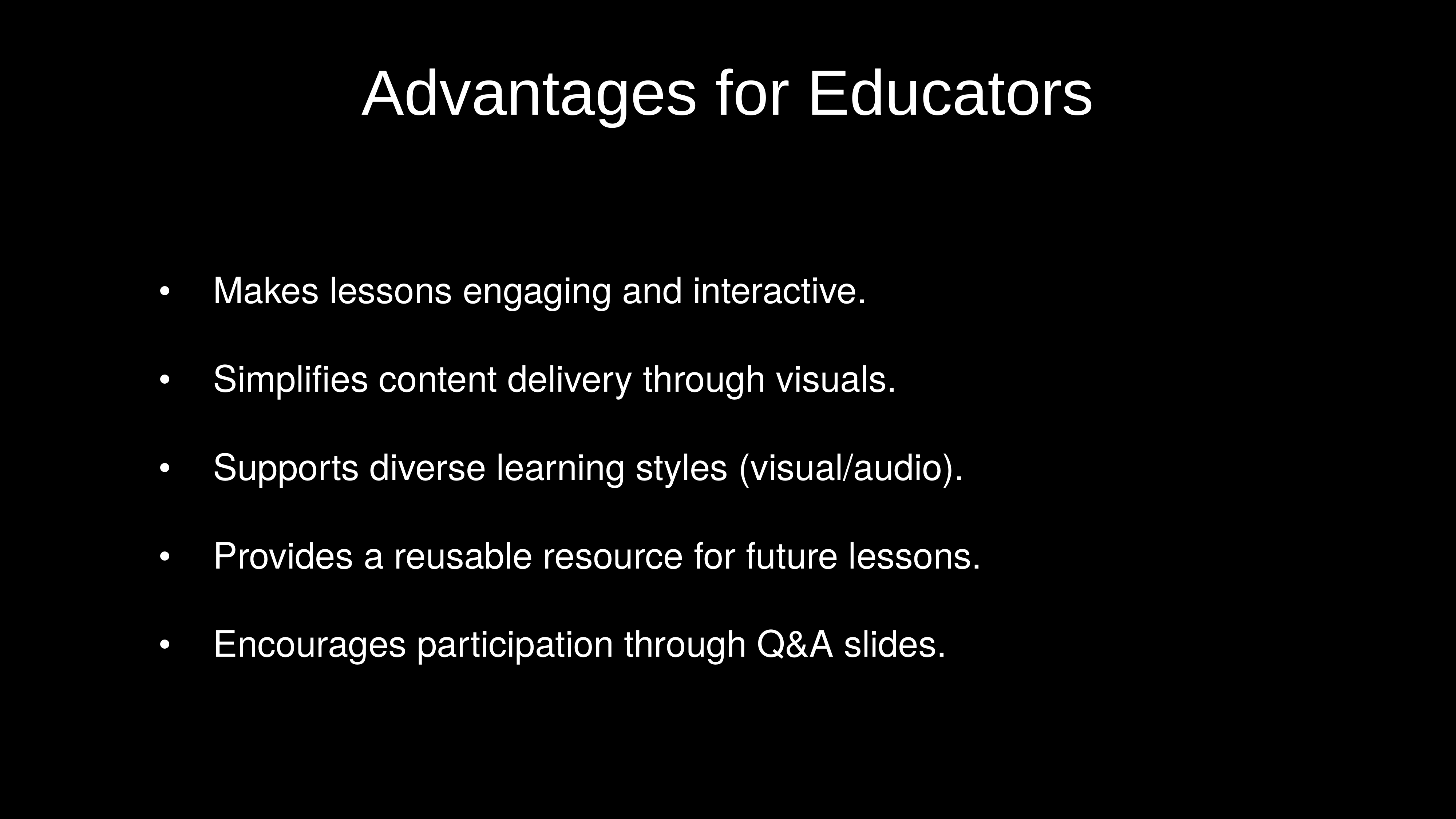

# Advantages for Educators
	•	Makes lessons engaging and interactive.
	•	Simplifies content delivery through visuals.
	•	Supports diverse learning styles (visual/audio).
	•	Provides a reusable resource for future lessons.
	•	Encourages participation through Q&A slides.